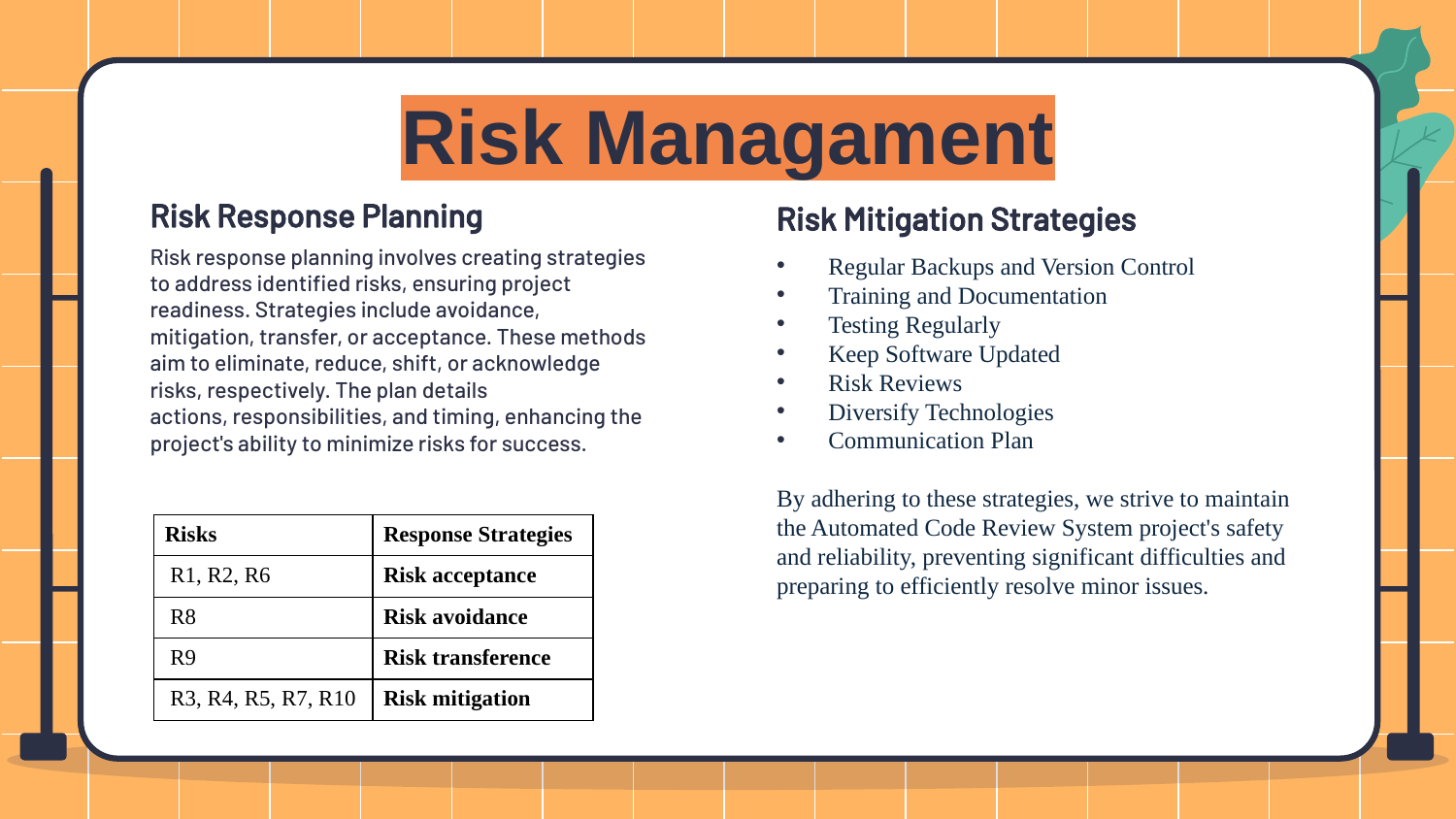

Risk Managament
Risk Response Planning

Risk Mitigation Strategies

Risk response planning involves creating strategies to address identified risks, ensuring project readiness. Strategies include avoidance, mitigation, transfer, or acceptance. These methods aim to eliminate, reduce, shift, or acknowledge risks, respectively. The plan details actions, responsibilities, and timing, enhancing the project's ability to minimize risks for success.
Regular Backups and Version Control
Training and Documentation
Testing Regularly
Keep Software Updated
Risk Reviews
Diversify Technologies
Communication Plan

By adhering to these strategies, we strive to maintain the Automated Code Review System project's safety and reliability, preventing significant difficulties and preparing to efficiently resolve minor issues.

| Risks | Response Strategies |
| --- | --- |
| R1, R2, R6 | Risk acceptance |
| R8 | Risk avoidance |
| R9 | Risk transference |
| R3, R4, R5, R7, R10 | Risk mitigation |